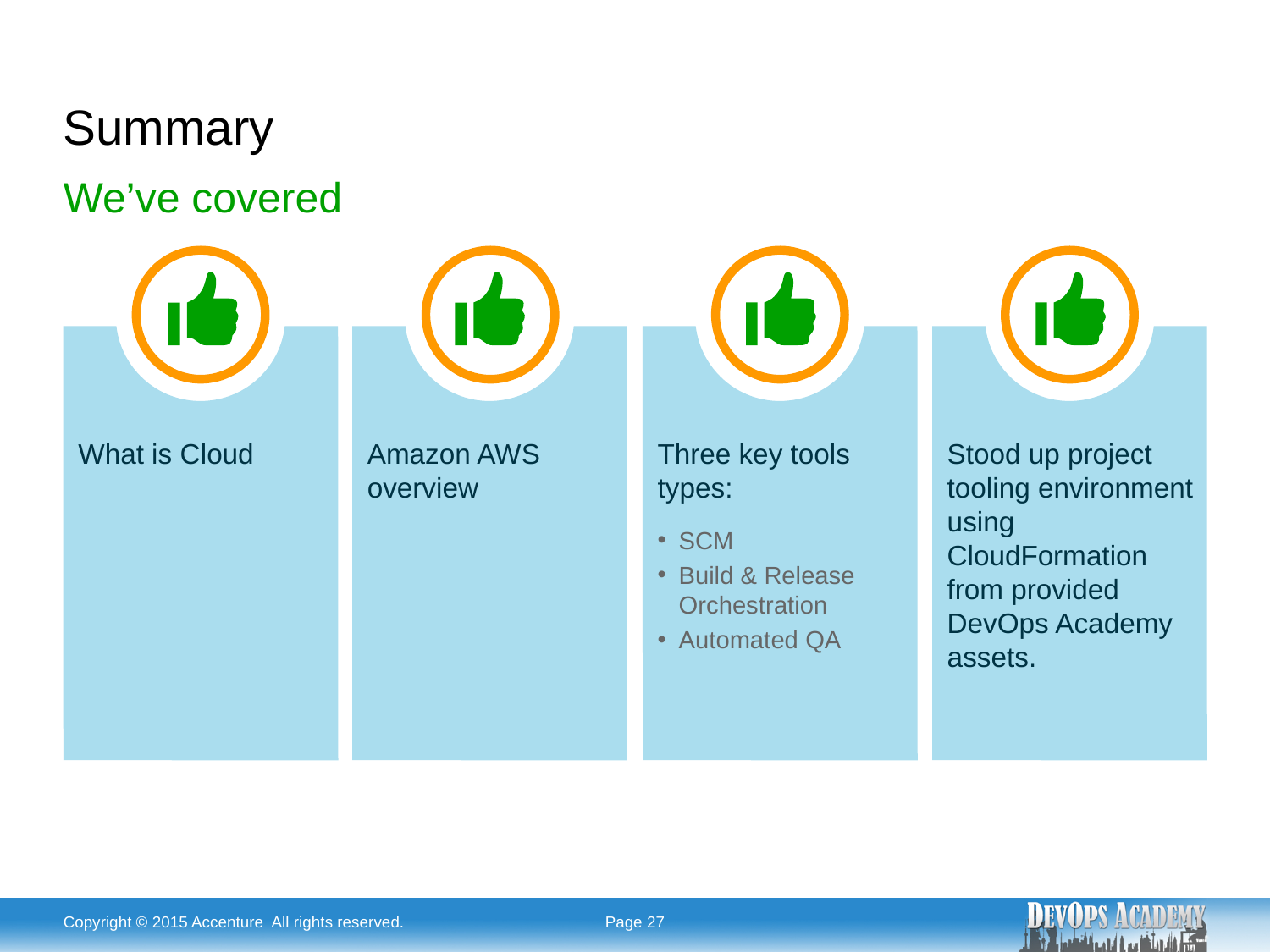

# Summary
We’ve covered

What is Cloud
Amazon AWS overview
Three key tools types:
SCM
Build & Release Orchestration
Automated QA
Stood up project tooling environment using CloudFormation from provided DevOps Academy assets.
Copyright © 2015 Accenture  All rights reserved.
Page 27